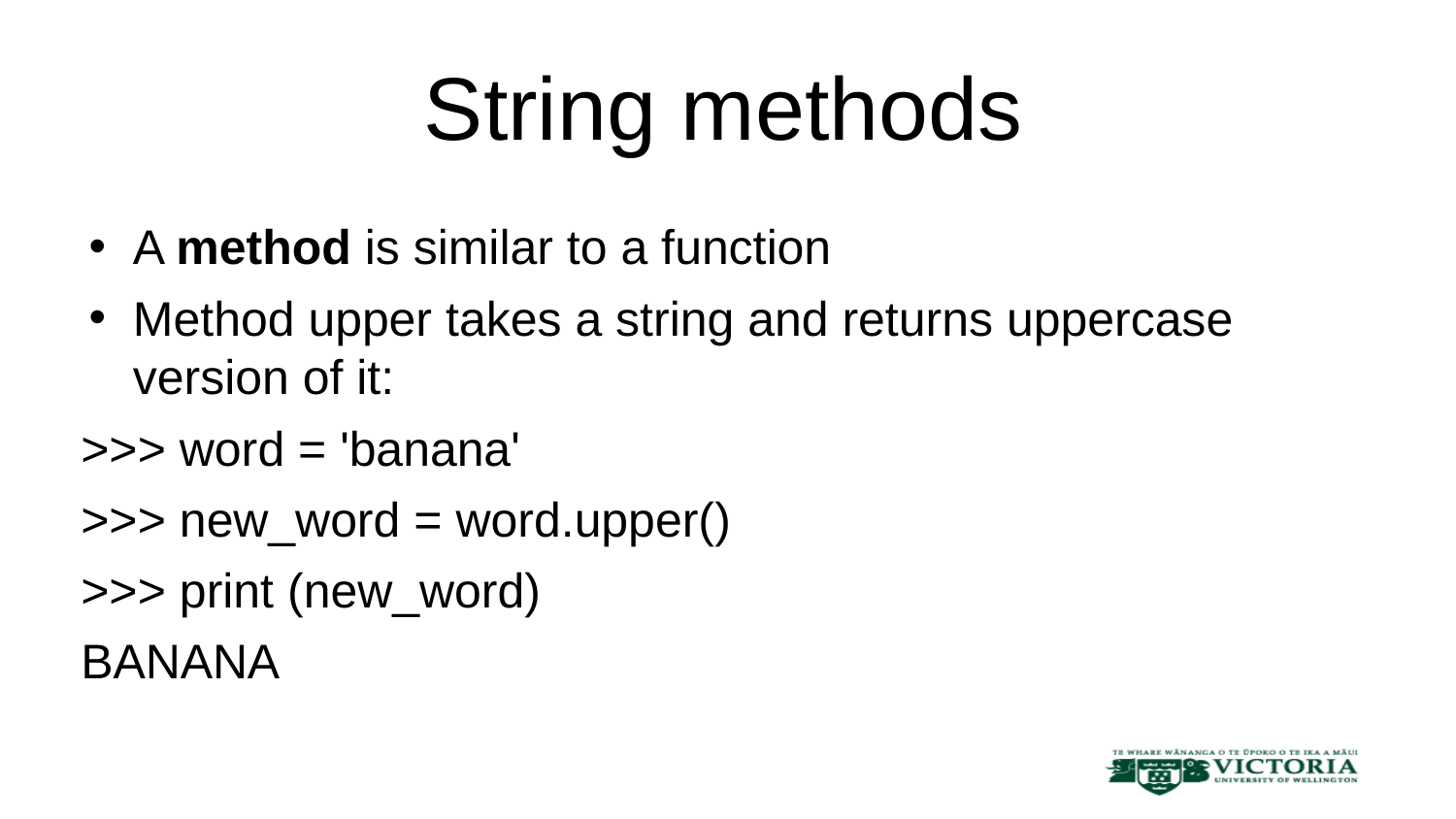

# String methods
A method is similar to a function
Method upper takes a string and returns uppercase version of it:
>>> word = 'banana'
>>> new_word = word.upper()
>>> print (new_word)
BANANA